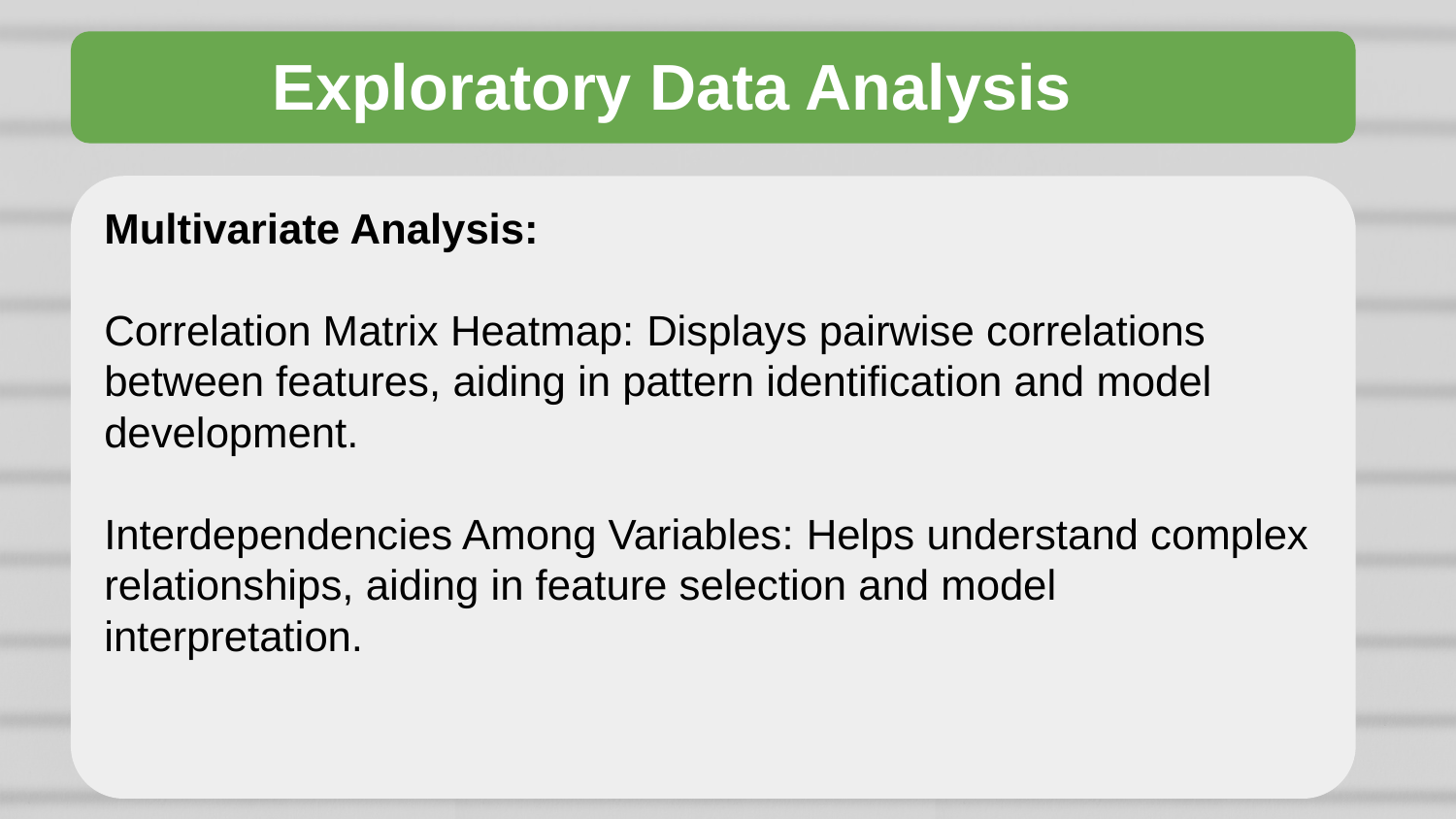

Exploratory Data Analysis

Multivariate Analysis:

Correlation Matrix Heatmap: Displays pairwise correlations between features, aiding in pattern identification and model development.

Interdependencies Among Variables: Helps understand complex relationships, aiding in feature selection and model interpretation.

\